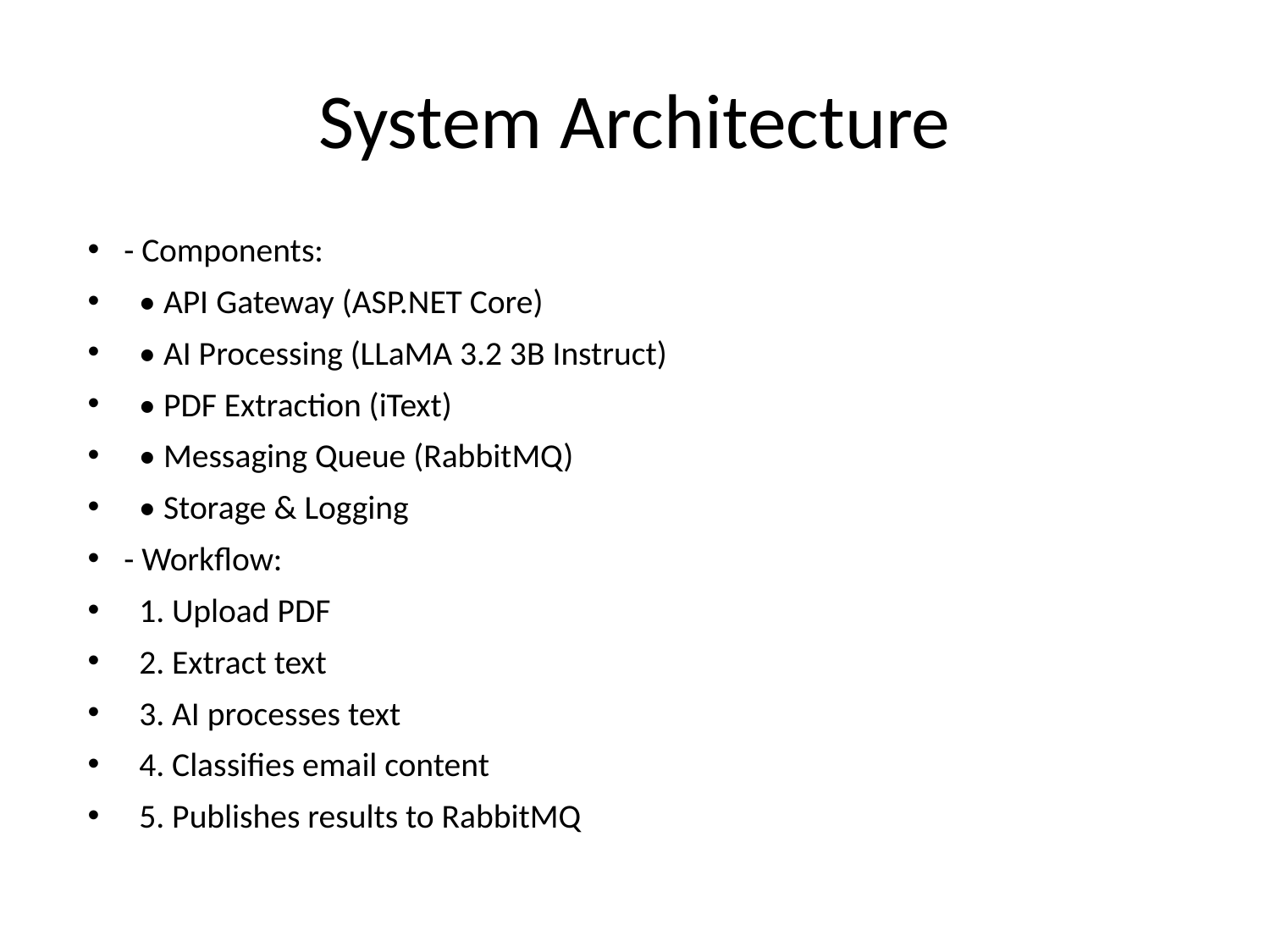

# System Architecture
- Components:
  • API Gateway (ASP.NET Core)
  • AI Processing (LLaMA 3.2 3B Instruct)
  • PDF Extraction (iText)
  • Messaging Queue (RabbitMQ)
  • Storage & Logging
- Workflow:
  1. Upload PDF
  2. Extract text
  3. AI processes text
  4. Classifies email content
  5. Publishes results to RabbitMQ